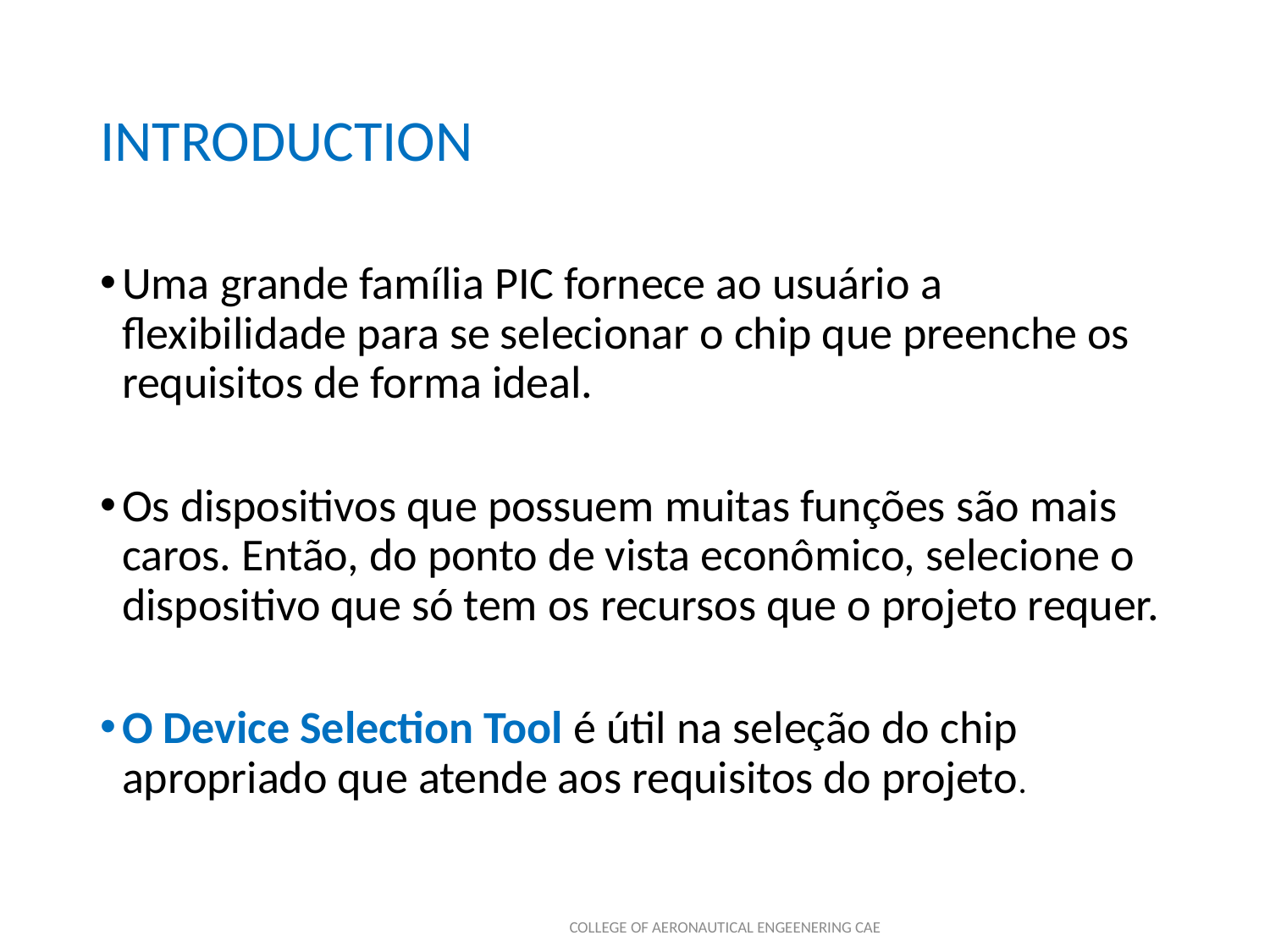

# INTRODUCTION
Uma grande família PIC fornece ao usuário a flexibilidade para se selecionar o chip que preenche os requisitos de forma ideal.

Os dispositivos que possuem muitas funções são mais caros. Então, do ponto de vista econômico, selecione o dispositivo que só tem os recursos que o projeto requer.

O Device Selection Tool é útil na seleção do chip apropriado que atende aos requisitos do projeto.
COLLEGE OF AERONAUTICAL ENGEENERING CAE